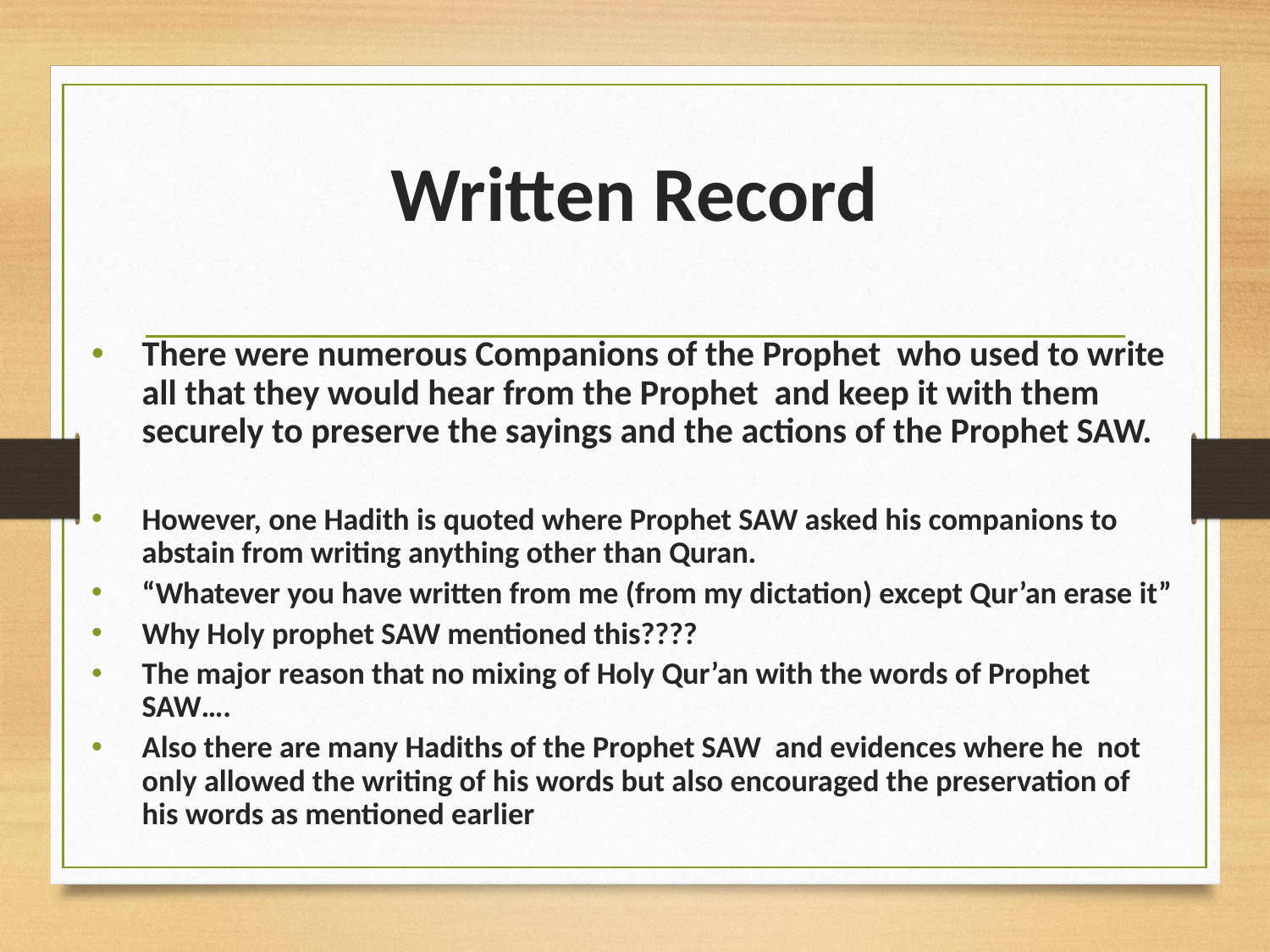

# Written Record
There were numerous Companions of the Prophet  who used to write all that they would hear from the Prophet  and keep it with them securely to preserve the sayings and the actions of the Prophet SAW.

However, one Hadith is quoted where Prophet SAW asked his companions to abstain from writing anything other than Quran.
“Whatever you have written from me (from my dictation) except Qur’an erase it”
Why Holy prophet SAW mentioned this????
The major reason that no mixing of Holy Qur’an with the words of Prophet SAW….
Also there are many Hadiths of the Prophet SAW  and evidences where he  not only allowed the writing of his words but also encouraged the preservation of his words as mentioned earlier